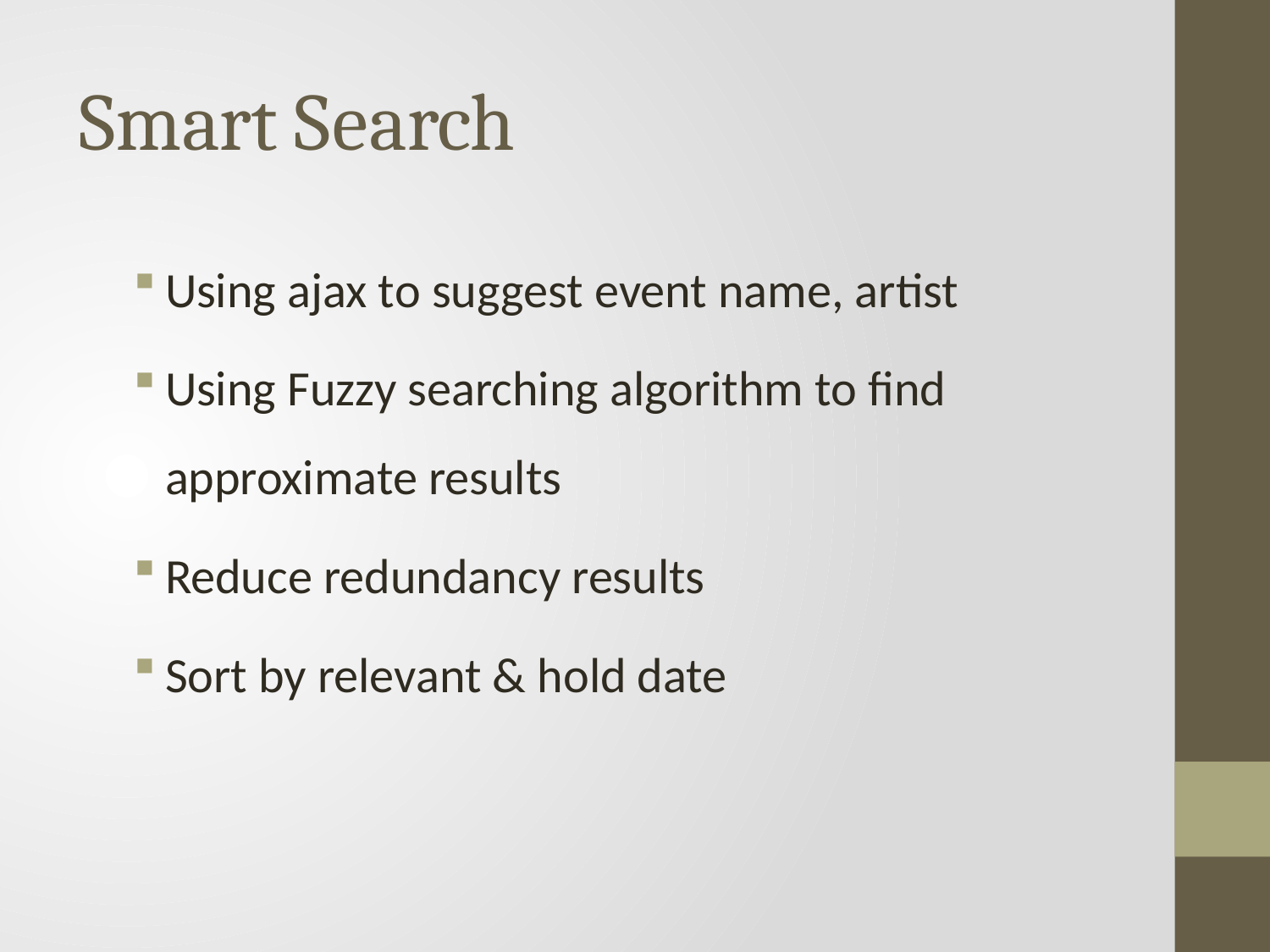

# Smart Search
Using ajax to suggest event name, artist
Using Fuzzy searching algorithm to find approximate results
Reduce redundancy results
Sort by relevant & hold date